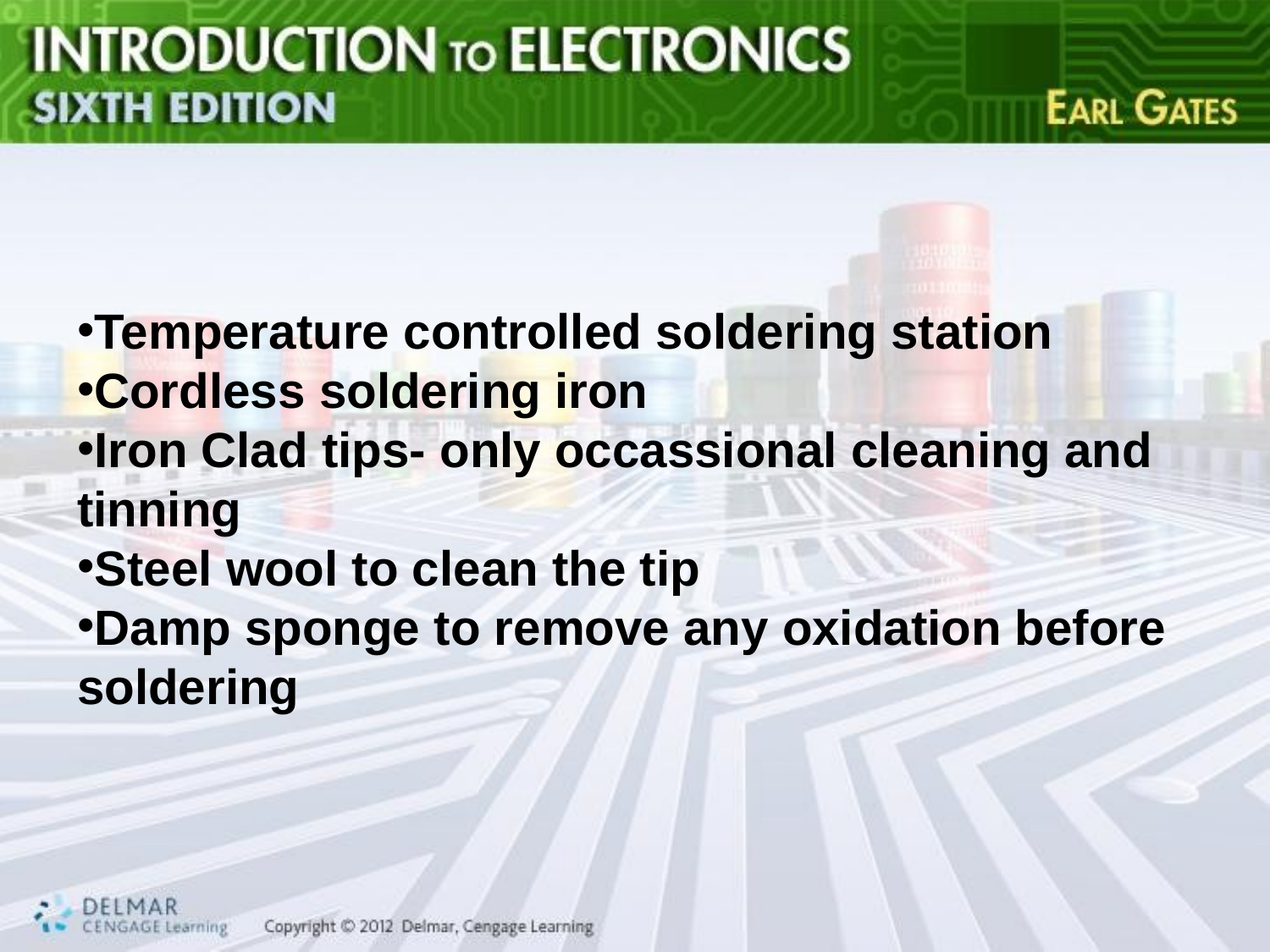

#
Temperature controlled soldering station
Cordless soldering iron
Iron Clad tips- only occassional cleaning and tinning
Steel wool to clean the tip
Damp sponge to remove any oxidation before soldering